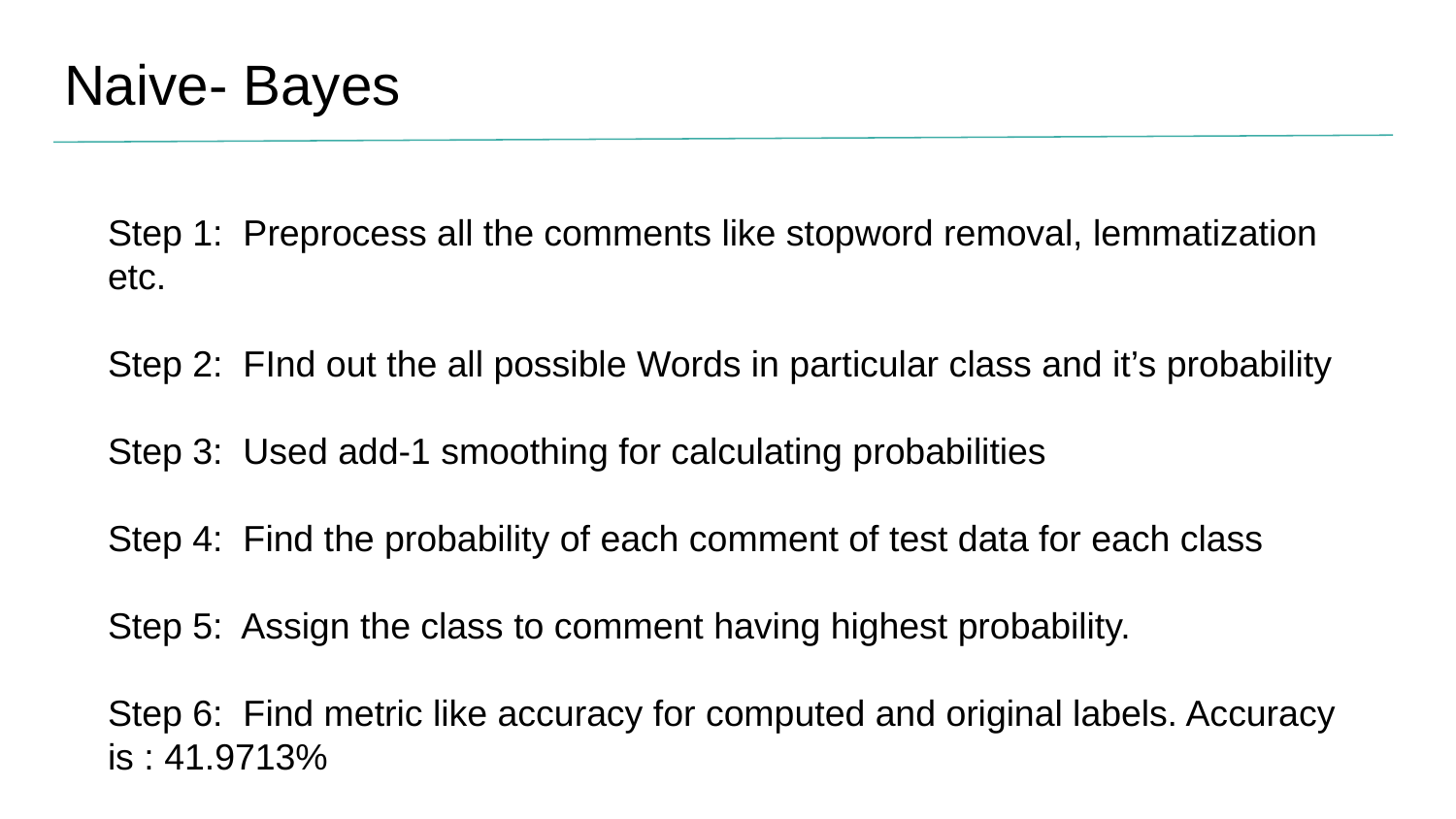

# Naive- Bayes
Step 1:  Preprocess all the comments like stopword removal, lemmatization etc.

Step 2:  FInd out the all possible Words in particular class and it’s probability

Step 3:  Used add-1 smoothing for calculating probabilities

Step 4:  Find the probability of each comment of test data for each class

Step 5:  Assign the class to comment having highest probability.

Step 6:  Find metric like accuracy for computed and original labels. Accuracy is : 41.9713%